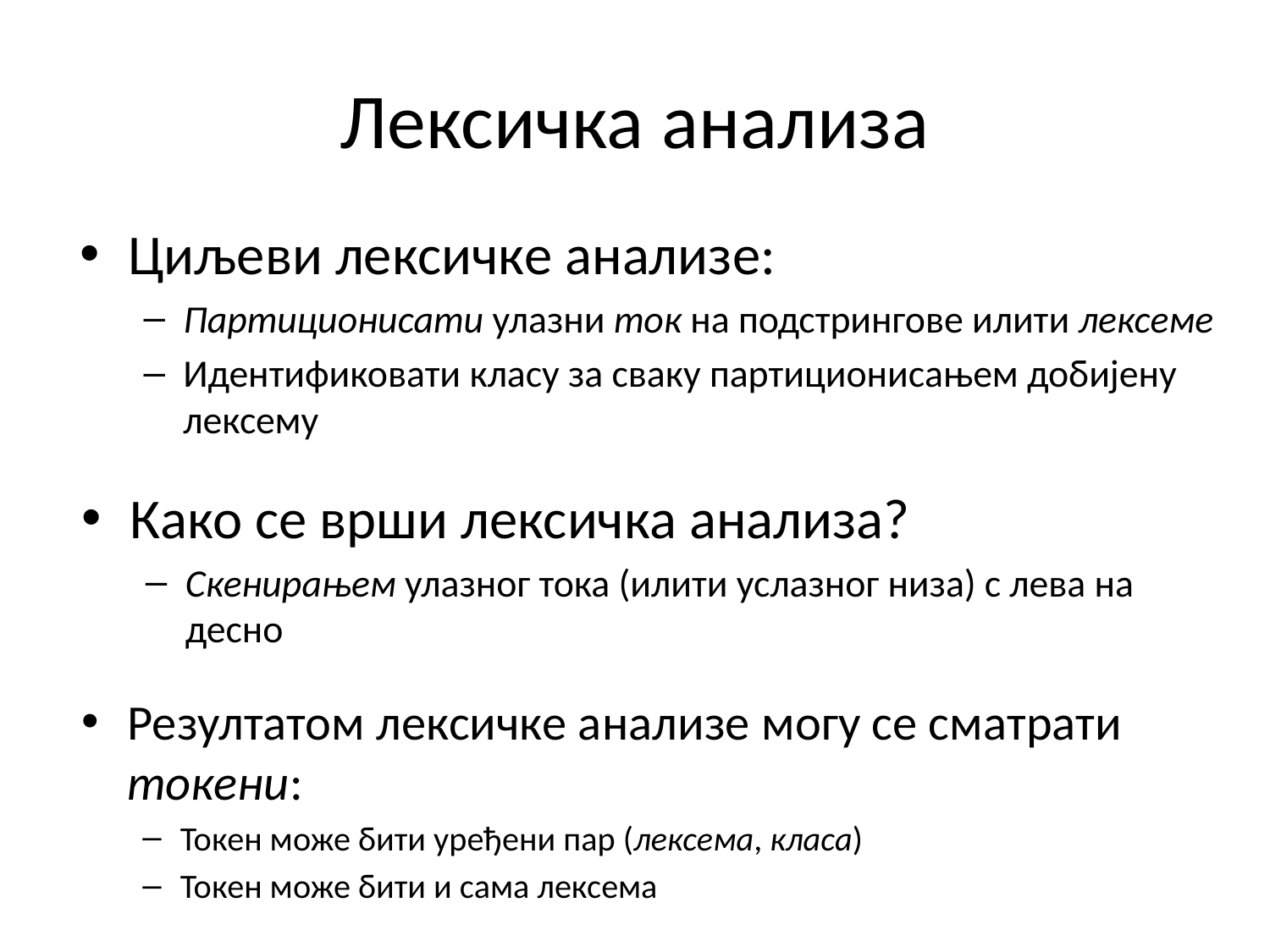

# Лексичка анализа
Циљеви лексичке анализе:
Партиционисати улазни ток на подстрингове илити лексеме
Идентификовати класу за сваку партиционисањем добијену лексему

Како се врши лексичка анализа?
Скенирањем улазног тока (илити услазног низа) с лева на десно

Резултатом лексичке анализе могу се сматрати токени:
Токен може бити уређени пар (лексема, класа)
Токен може бити и сама лексема